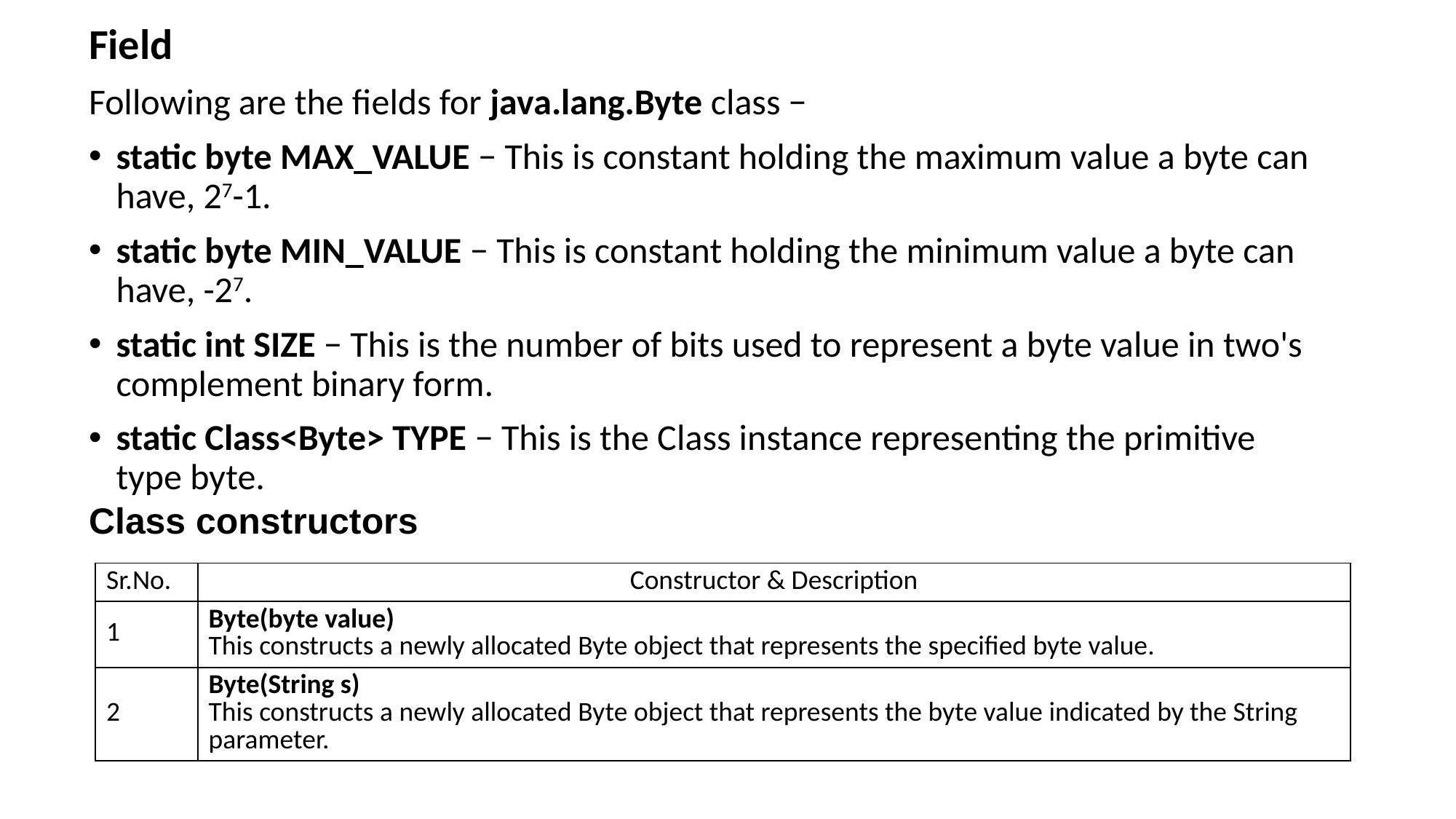

Field
Following are the fields for java.lang.Byte class −
static byte MAX_VALUE − This is constant holding the maximum value a byte can have, 27-1.
static byte MIN_VALUE − This is constant holding the minimum value a byte can have, -27.
static int SIZE − This is the number of bits used to represent a byte value in two's complement binary form.
static Class<Byte> TYPE − This is the Class instance representing the primitive type byte.
Class constructors

| Sr.No. | Constructor & Description |
| --- | --- |
| 1 | Byte(byte value) This constructs a newly allocated Byte object that represents the specified byte value. |
| 2 | Byte(String s) This constructs a newly allocated Byte object that represents the byte value indicated by the String parameter. |